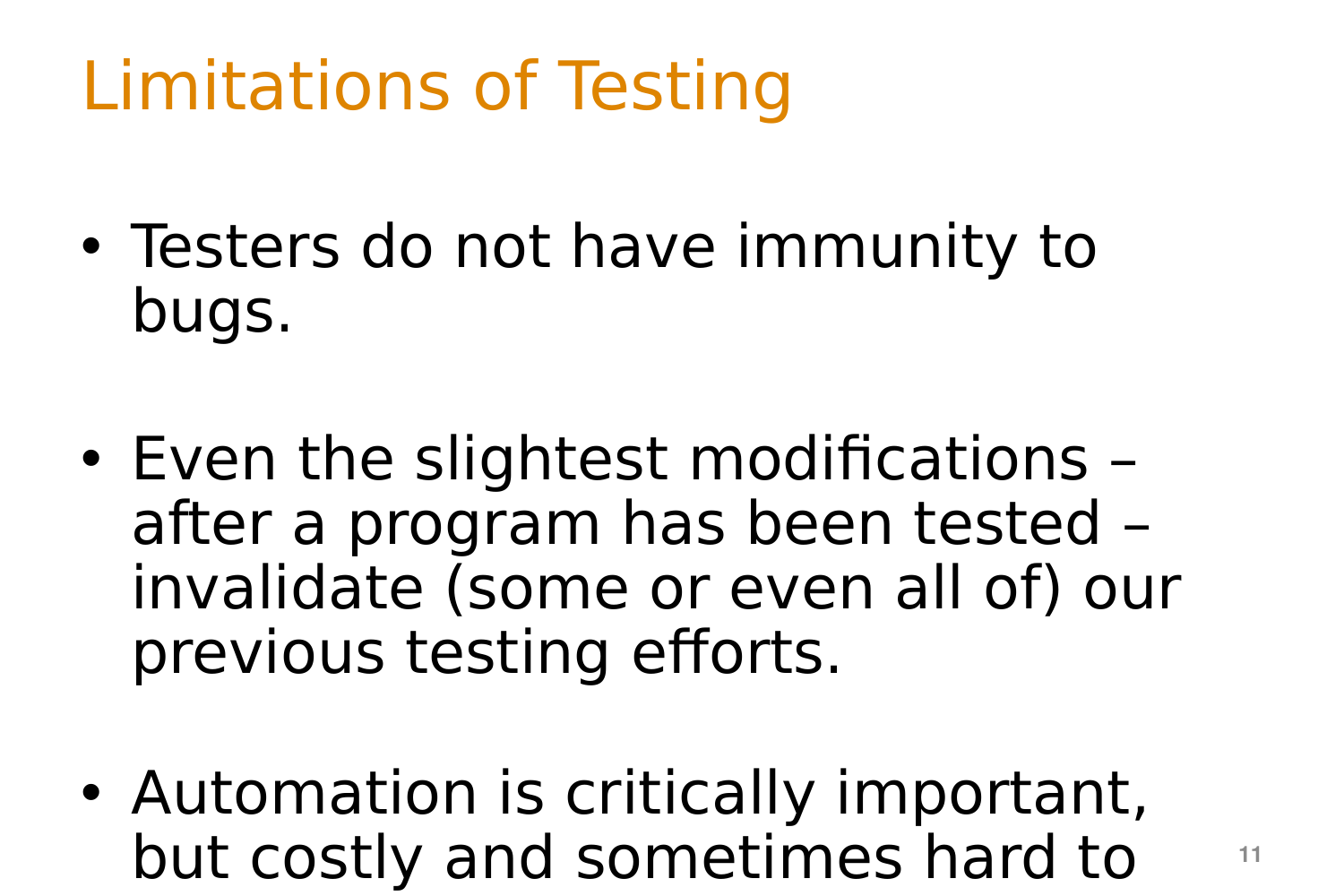

# Limitations of Testing
Testers do not have immunity to bugs.
Even the slightest modifications – after a program has been tested – invalidate (some or even all of) our previous testing efforts.
Automation is critically important, but costly and sometimes hard to implement.
Unfortunately, there are only a few good tools, and in general, effective use of these good tools is very limited.
11